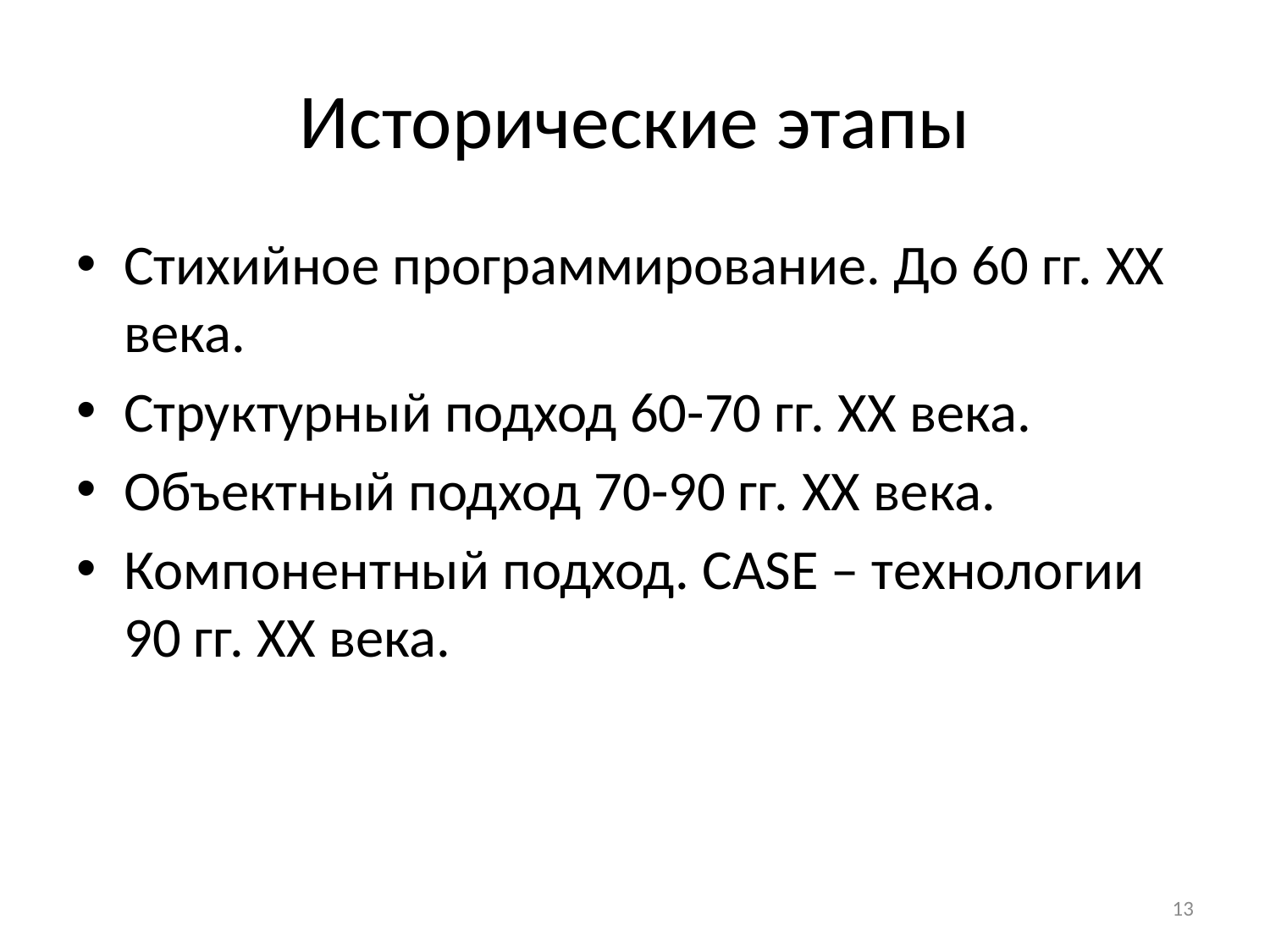

# Исторические этапы
Стихийное программирование. До 60 гг. XX века.
Структурный подход 60-70 гг. XX века.
Объектный подход 70-90 гг. XX века.
Компонентный подход. CASE – технологии 90 гг. XX века.

13